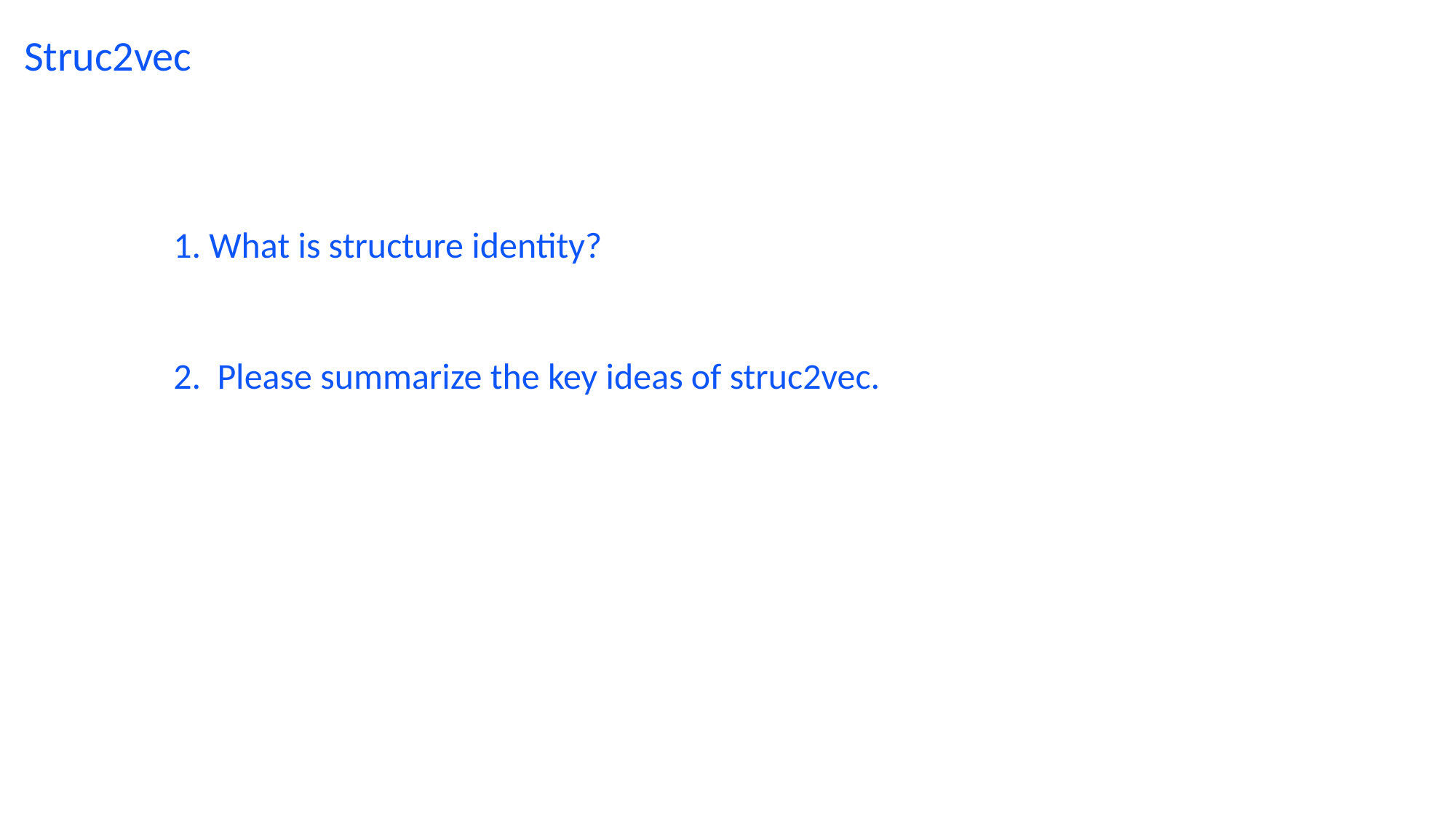

# Struc2vec
1. What is structure identity?

2.  Please summarize the key ideas of struc2vec.